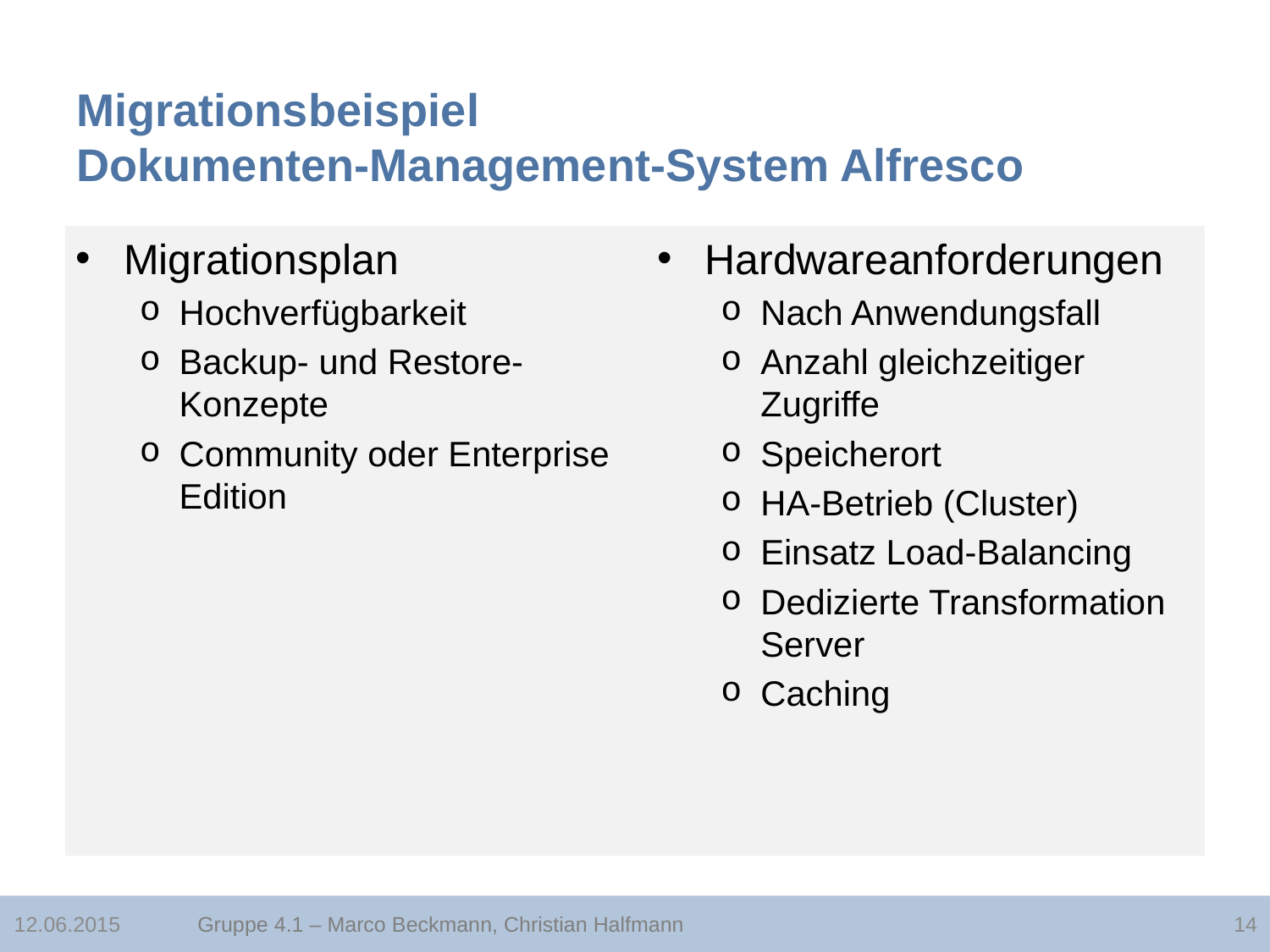

Migrationsbeispiel
Dokumenten-Management-System Alfresco
Migrationsplan
Hochverfügbarkeit
Backup- und Restore-Konzepte
Community oder Enterprise Edition
Hardwareanforderungen
Nach Anwendungsfall
Anzahl gleichzeitiger Zugriffe
Speicherort
HA-Betrieb (Cluster)
Einsatz Load-Balancing
Dedizierte Transformation Server
Caching
12.06.2015
Gruppe 4.1 – Marco Beckmann, Christian Halfmann
14